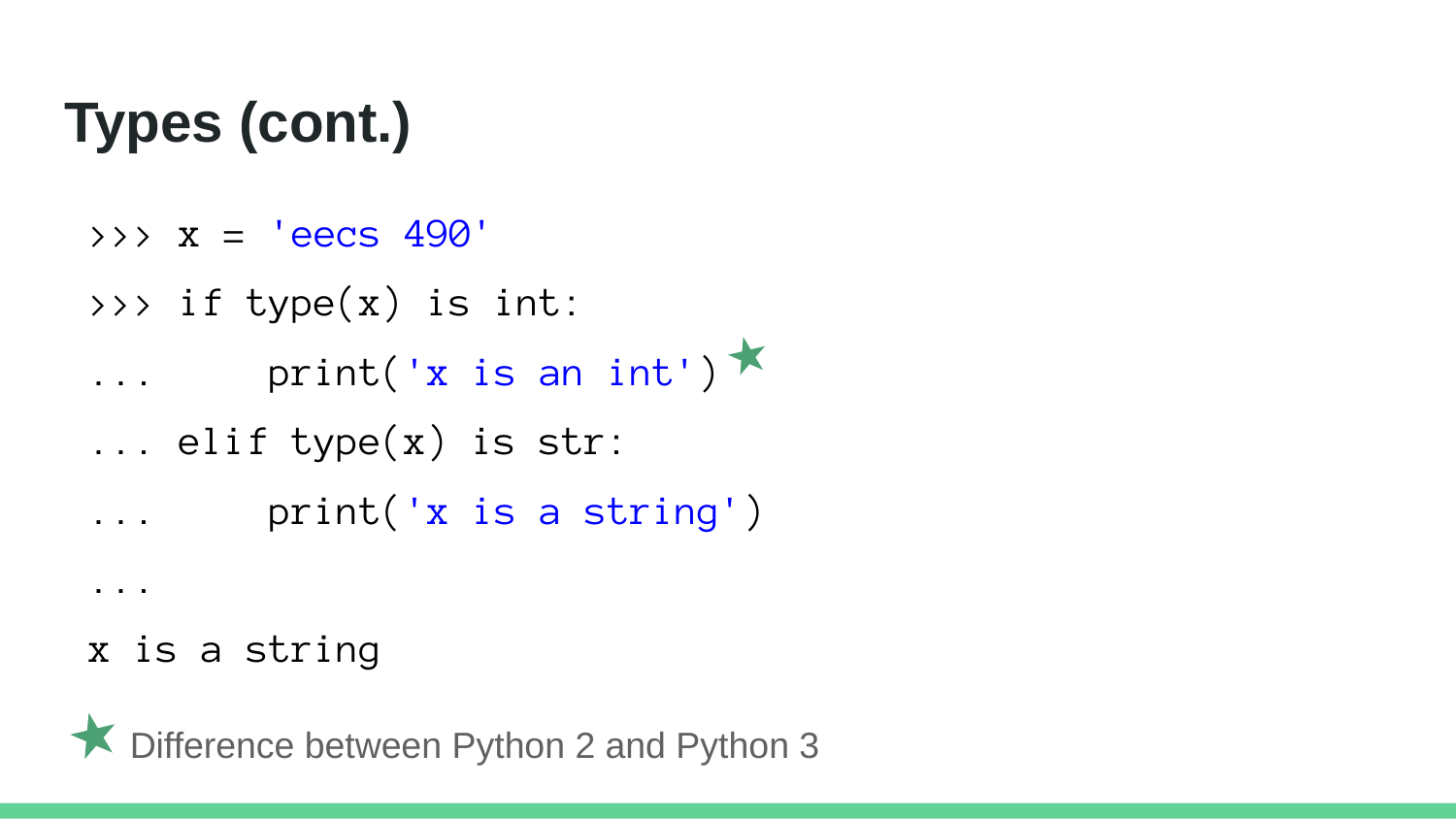

# Types (cont.)
>>> x = 'eecs 490'
>>> if type(x) is int:
...     print('x is an int')
... elif type(x) is str:
...     print('x is a string')
...
x is a string

    Difference between Python 2 and Python 3